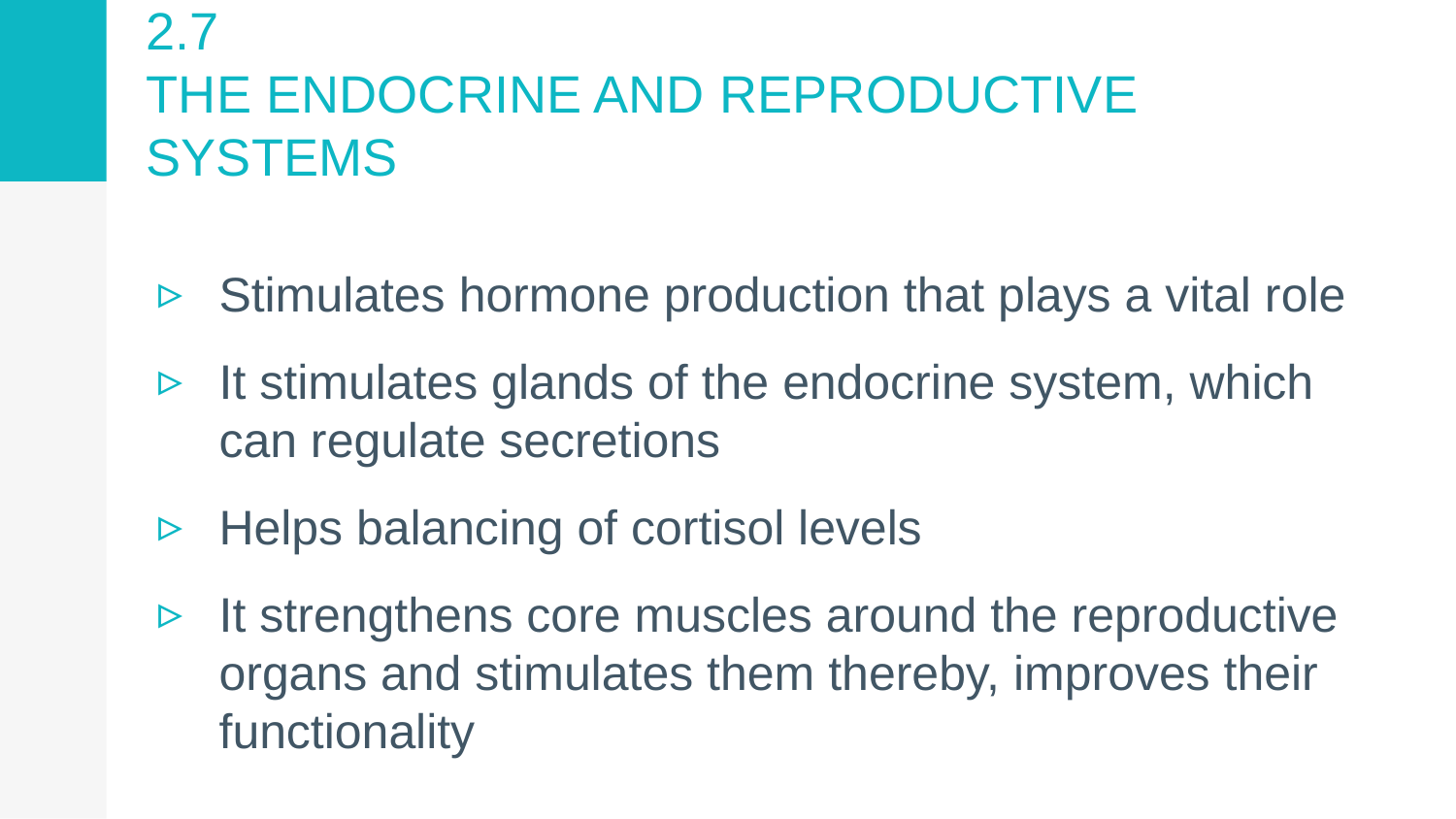

14
2.7
THE ENDOCRINE AND REPRODUCTIVE SYSTEMS
Stimulates hormone production that plays a vital role

It stimulates glands of the endocrine system, which can regulate secretions

Helps balancing of cortisol levels

It strengthens core muscles around the reproductive organs and stimulates them thereby, improves their functionality